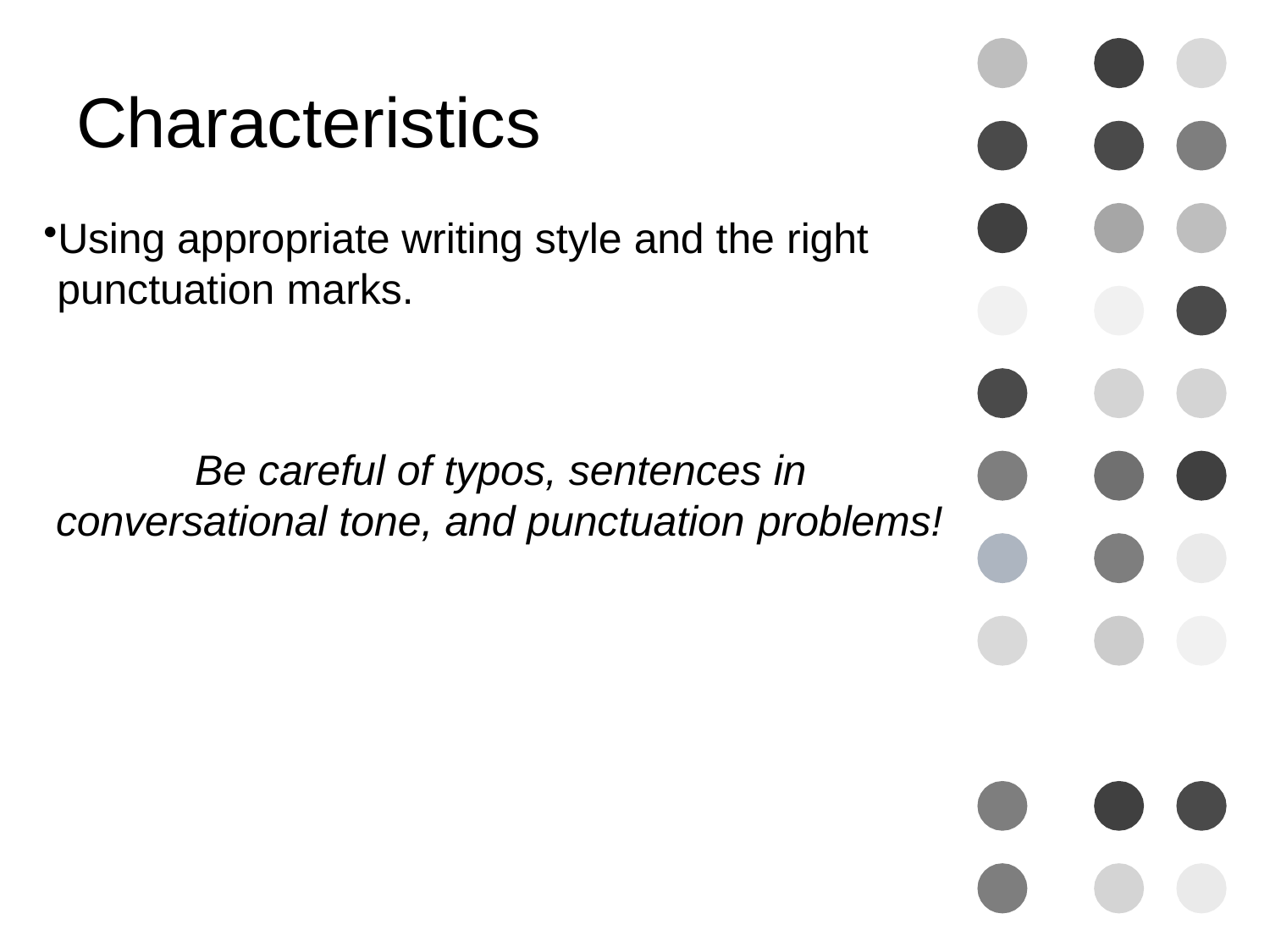

# Characteristics
Using appropriate writing style and the right  punctuation marks.
Be careful of typos, sentences in  conversational tone, and punctuation problems!